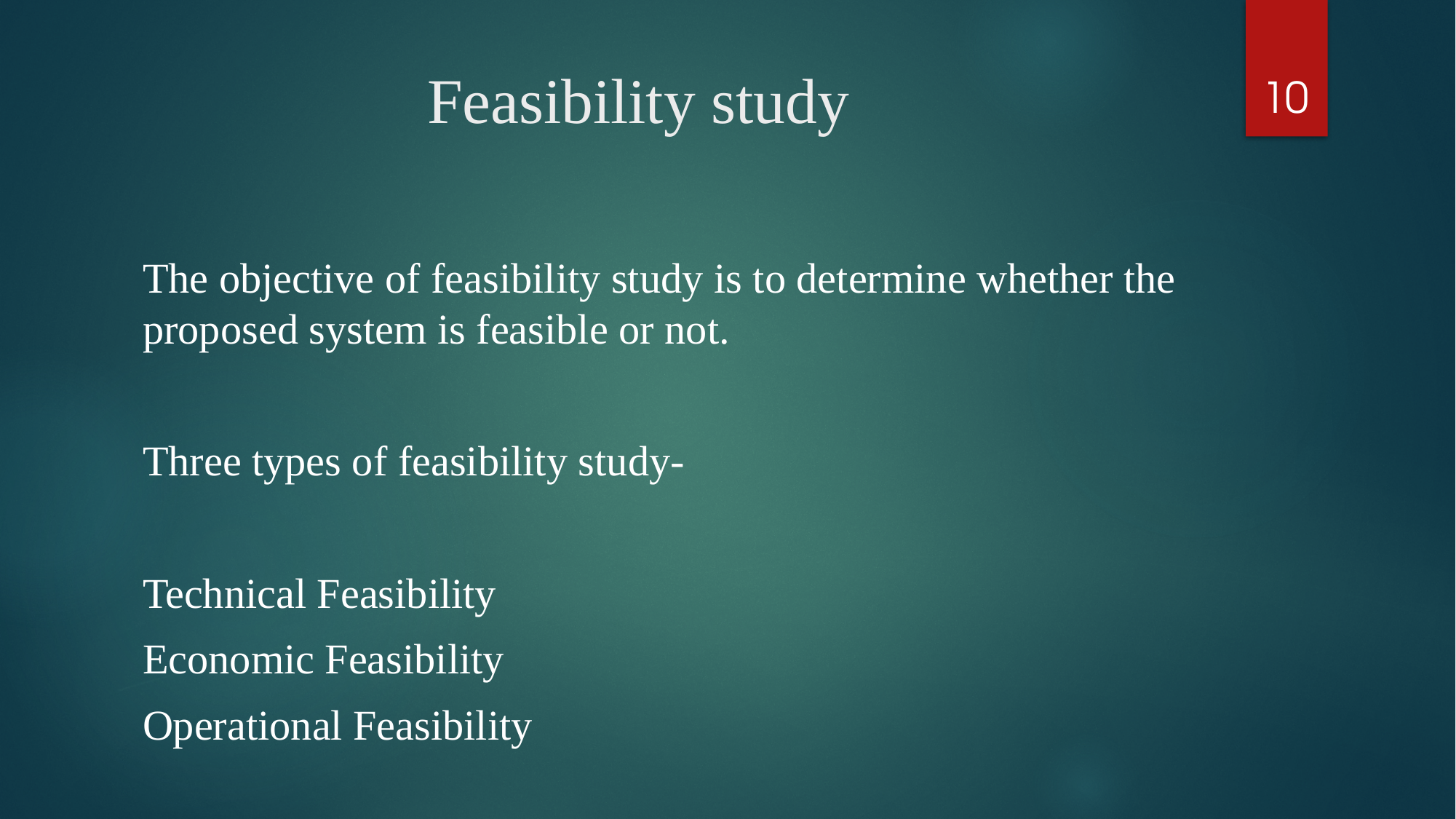

10
# Feasibility study
The objective of feasibility study is to determine whether the proposed system is feasible or not.

Three types of feasibility study-

Technical Feasibility
Economic Feasibility
Operational Feasibility